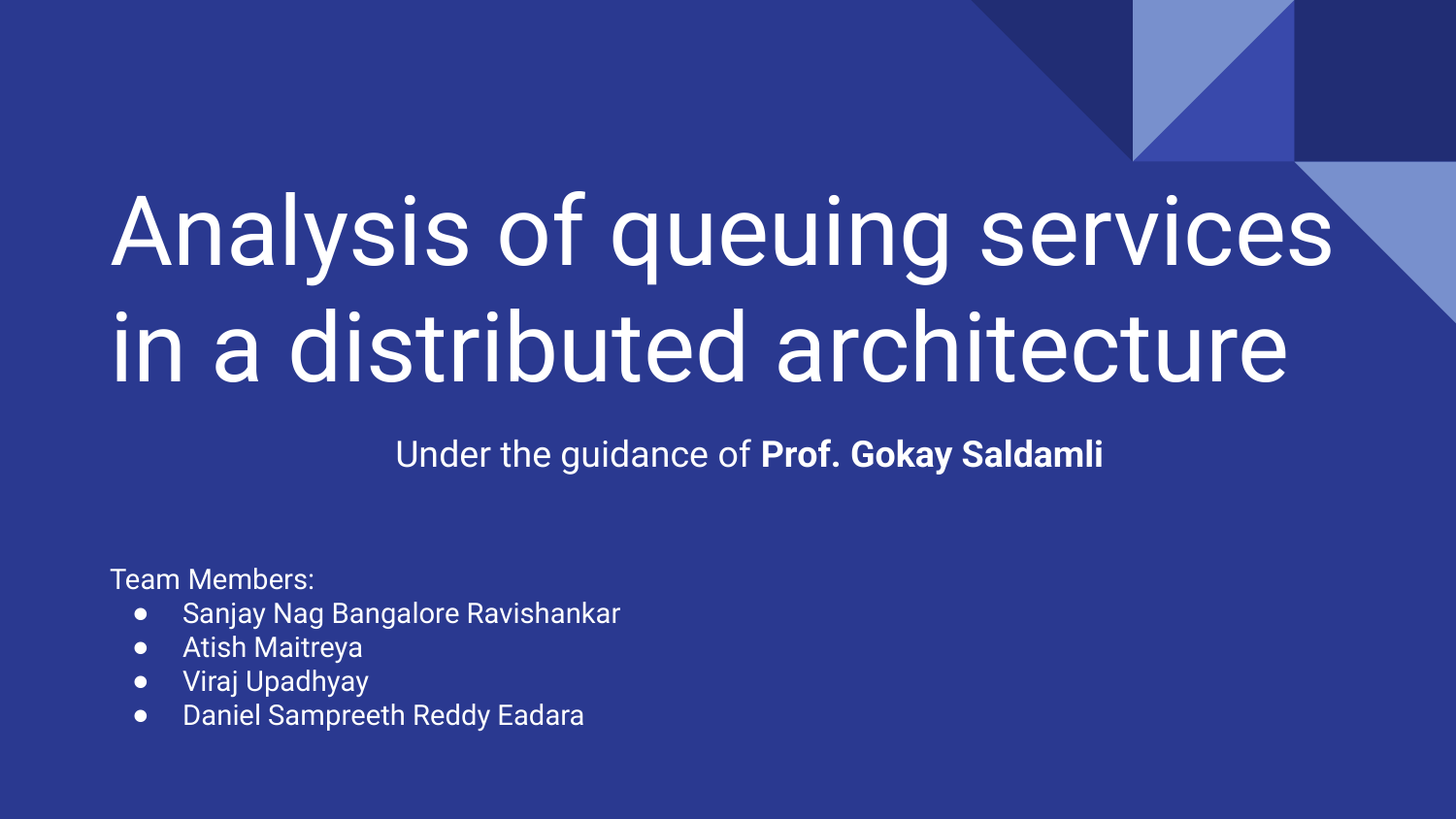

# Analysis of queuing services in a distributed architecture
Under the guidance of Prof. Gokay Saldamli

Team Members:
Sanjay Nag Bangalore Ravishankar
Atish Maitreya
Viraj Upadhyay
Daniel Sampreeth Reddy Eadara